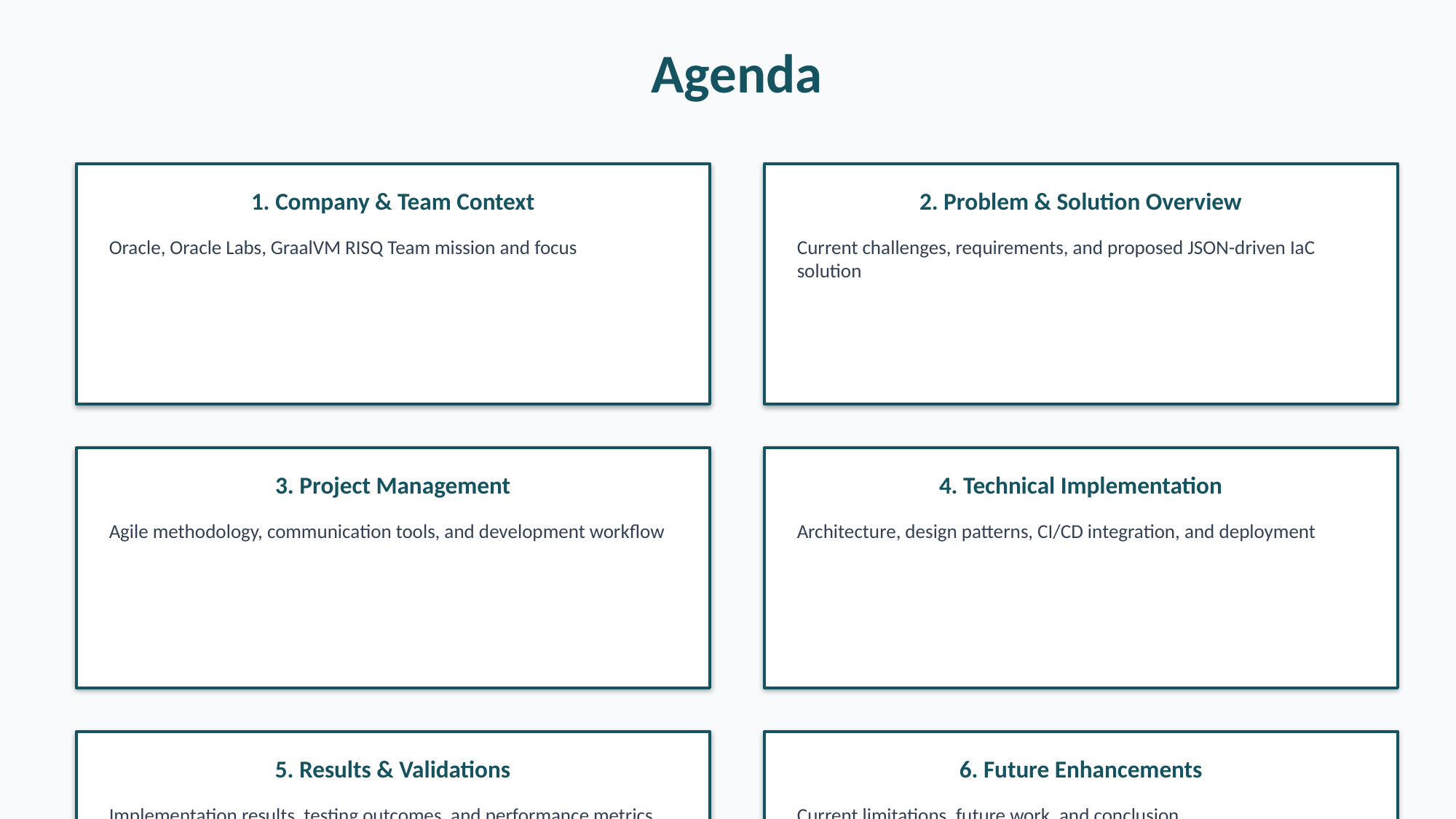

Agenda

1. Company & Team Context
2. Problem & Solution Overview
Oracle, Oracle Labs, GraalVM RISQ Team mission and focus
Current challenges, requirements, and proposed JSON-driven IaC solution

3. Project Management
4. Technical Implementation
Agile methodology, communication tools, and development workflow
Architecture, design patterns, CI/CD integration, and deployment

5. Results & Validations
6. Future Enhancements
Implementation results, testing outcomes, and performance metrics
Current limitations, future work, and conclusion